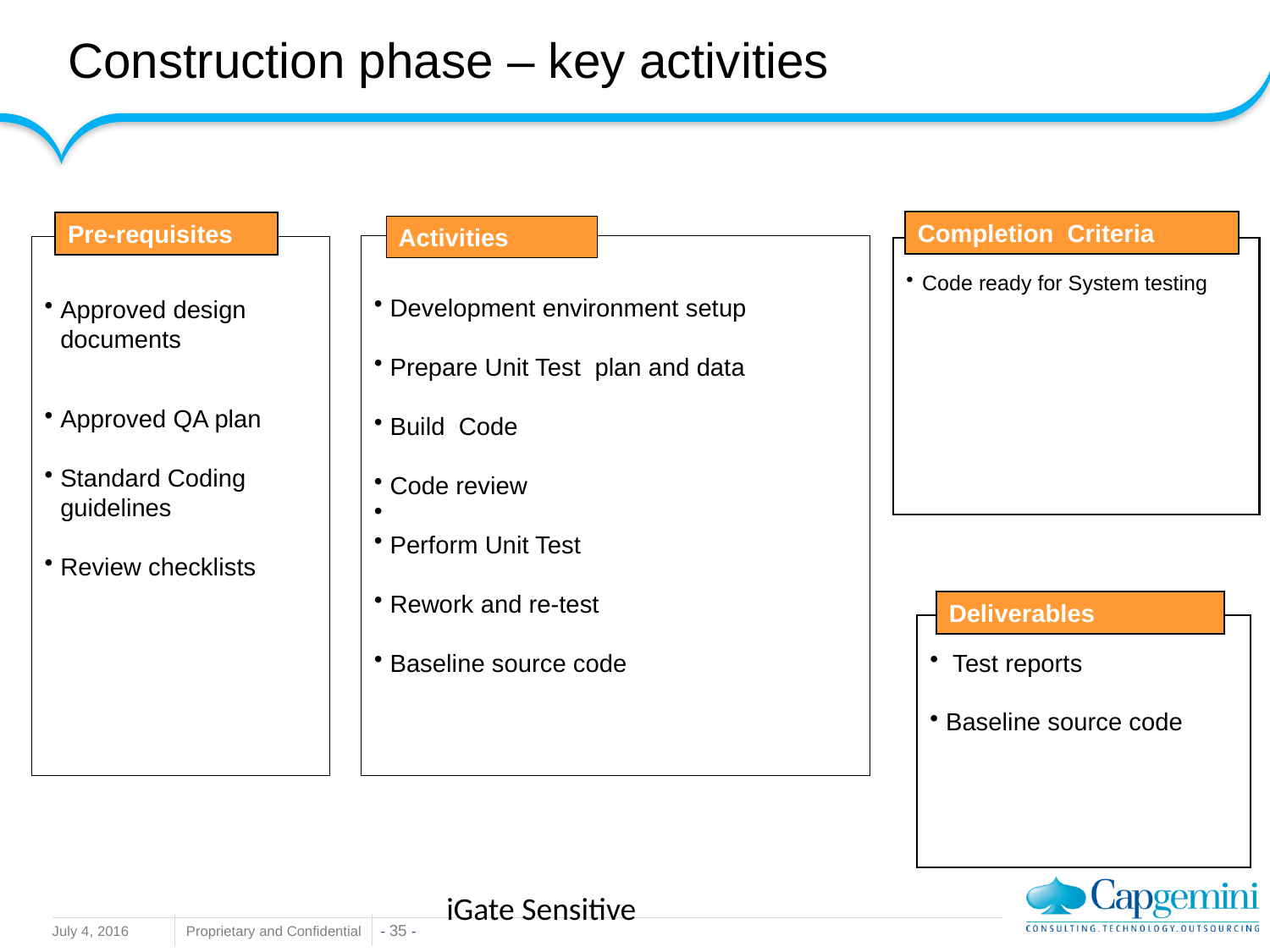

Construction phase – key activities
Completion  Criteria
Pre-requisites
Activities

Development environment setup

Prepare Unit Test  plan and data

Build  Code

Code review

Perform Unit Test

Rework and re-test

Baseline source code

Approved design documents

Approved QA plan

Standard Coding guidelines

Review checklists

Code ready for System testing
Deliverables

 Test reports

Baseline source code

iGate Sensitive